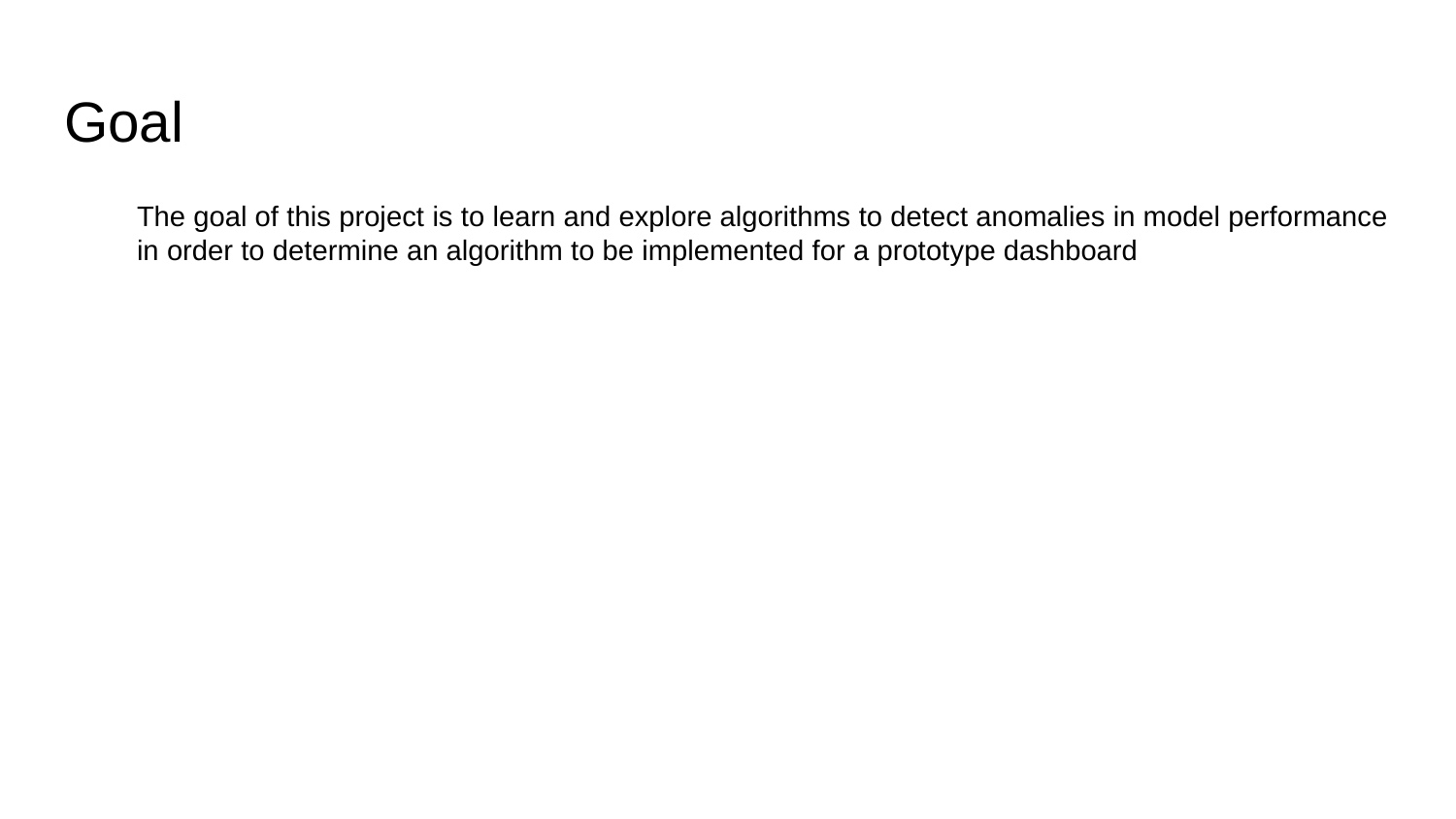

# Goal
The goal of this project is to learn and explore algorithms to detect anomalies in model performance in order to determine an algorithm to be implemented for a prototype dashboard